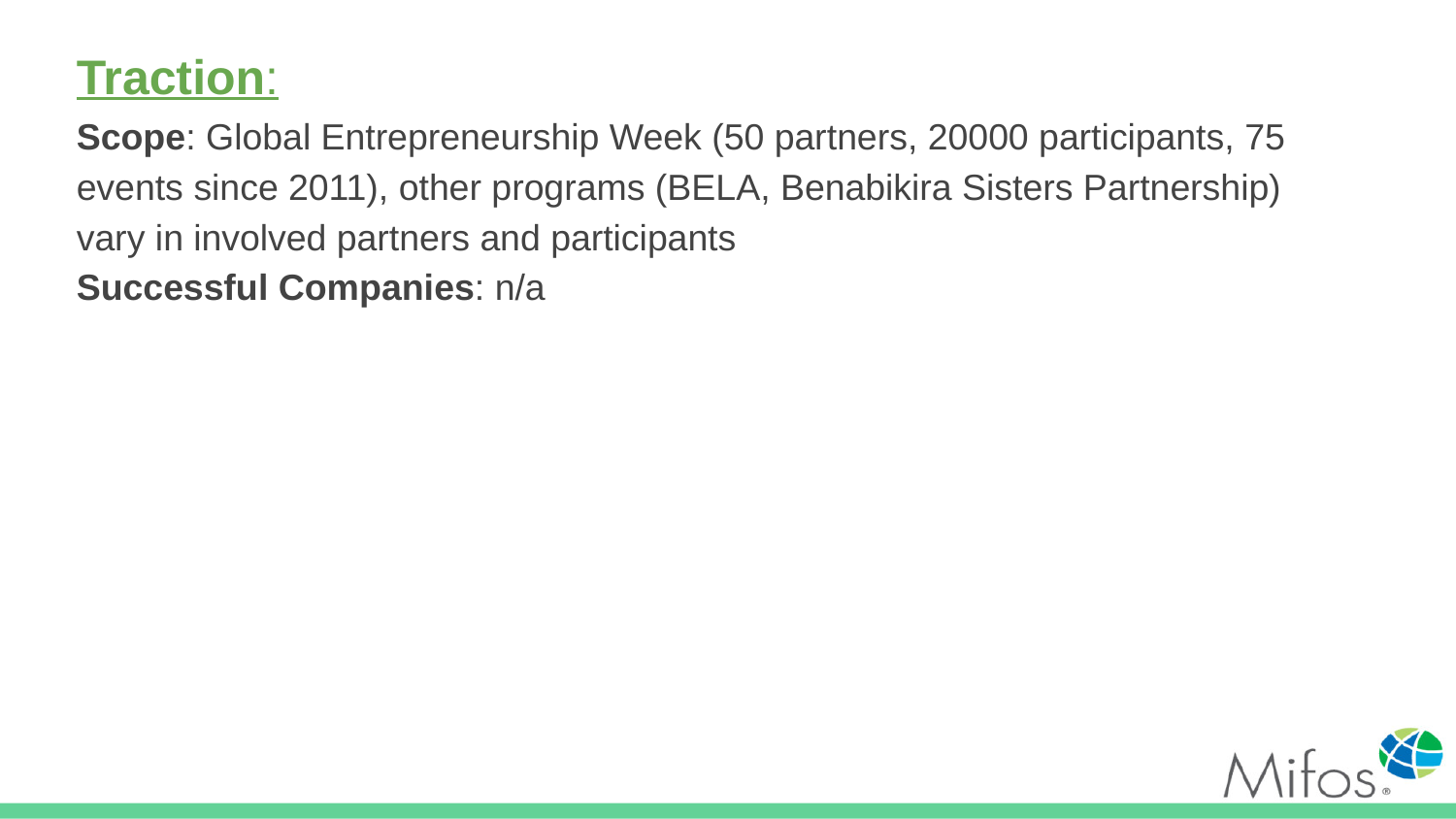

# Traction:

Scope: Global Entrepreneurship Week (50 partners, 20000 participants, 75 events since 2011), other programs (BELA, Benabikira Sisters Partnership) vary in involved partners and participants
Successful Companies: n/a